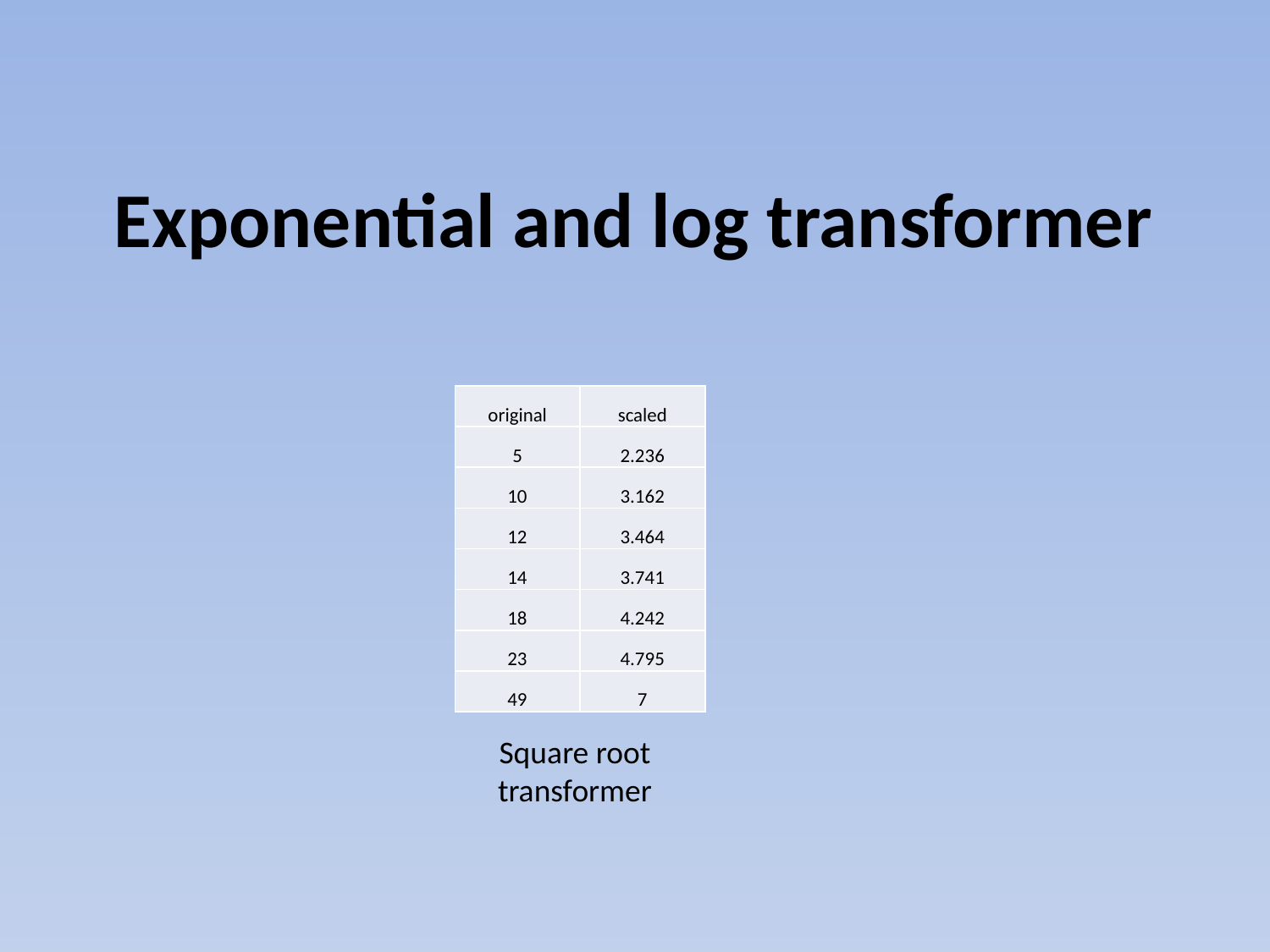

# Exponential and log transformer
| original | scaled |
| --- | --- |
| 5 | 2.236 |
| 10 | 3.162 |
| 12 | 3.464 |
| 14 | 3.741 |
| 18 | 4.242 |
| 23 | 4.795 |
| 49 | 7 |
Square root transformer